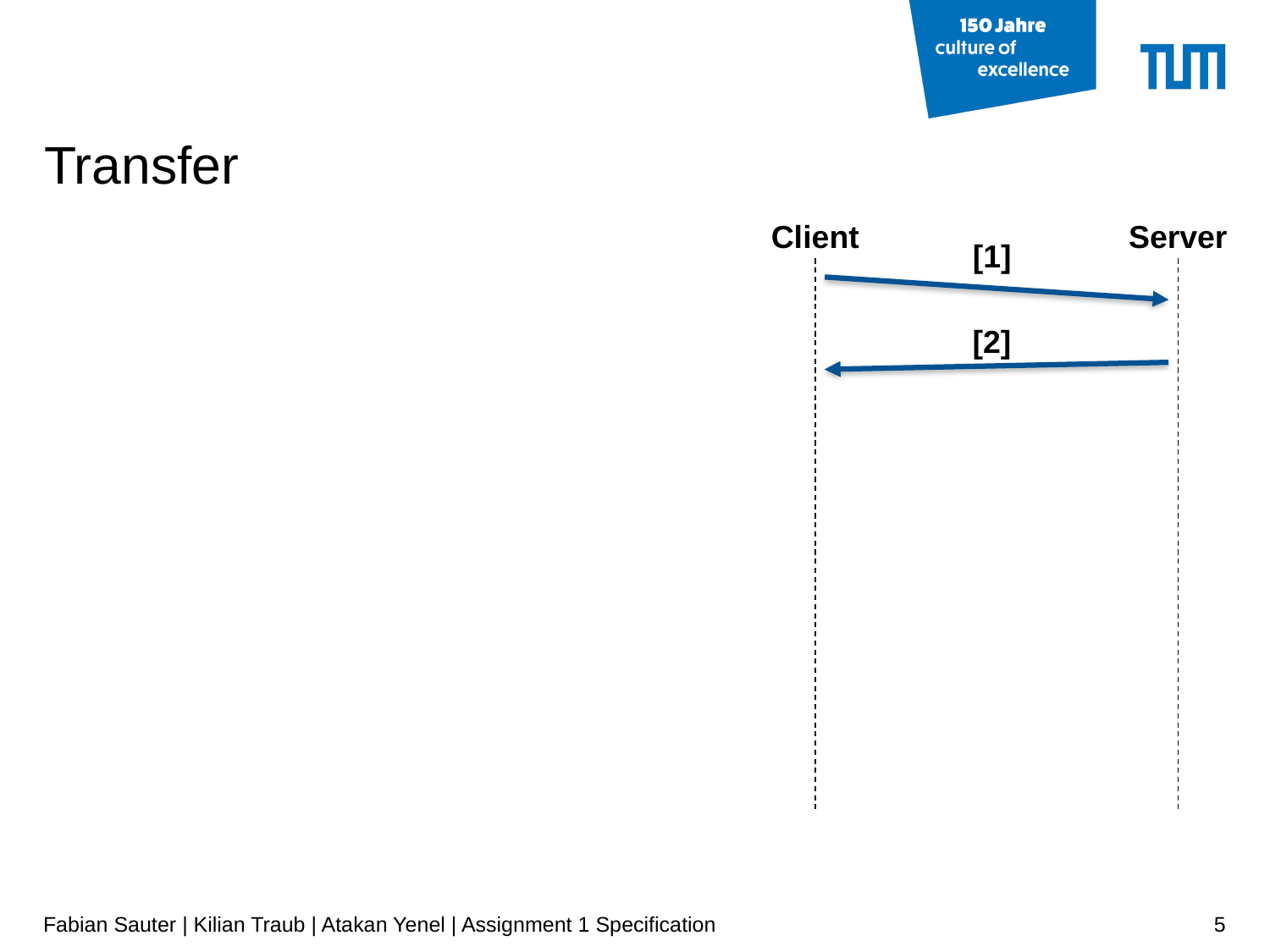

# Transfer
Client
Server
[1]
[2]
Fabian Sauter | Kilian Traub | Atakan Yenel | Assignment 1 Specification
5